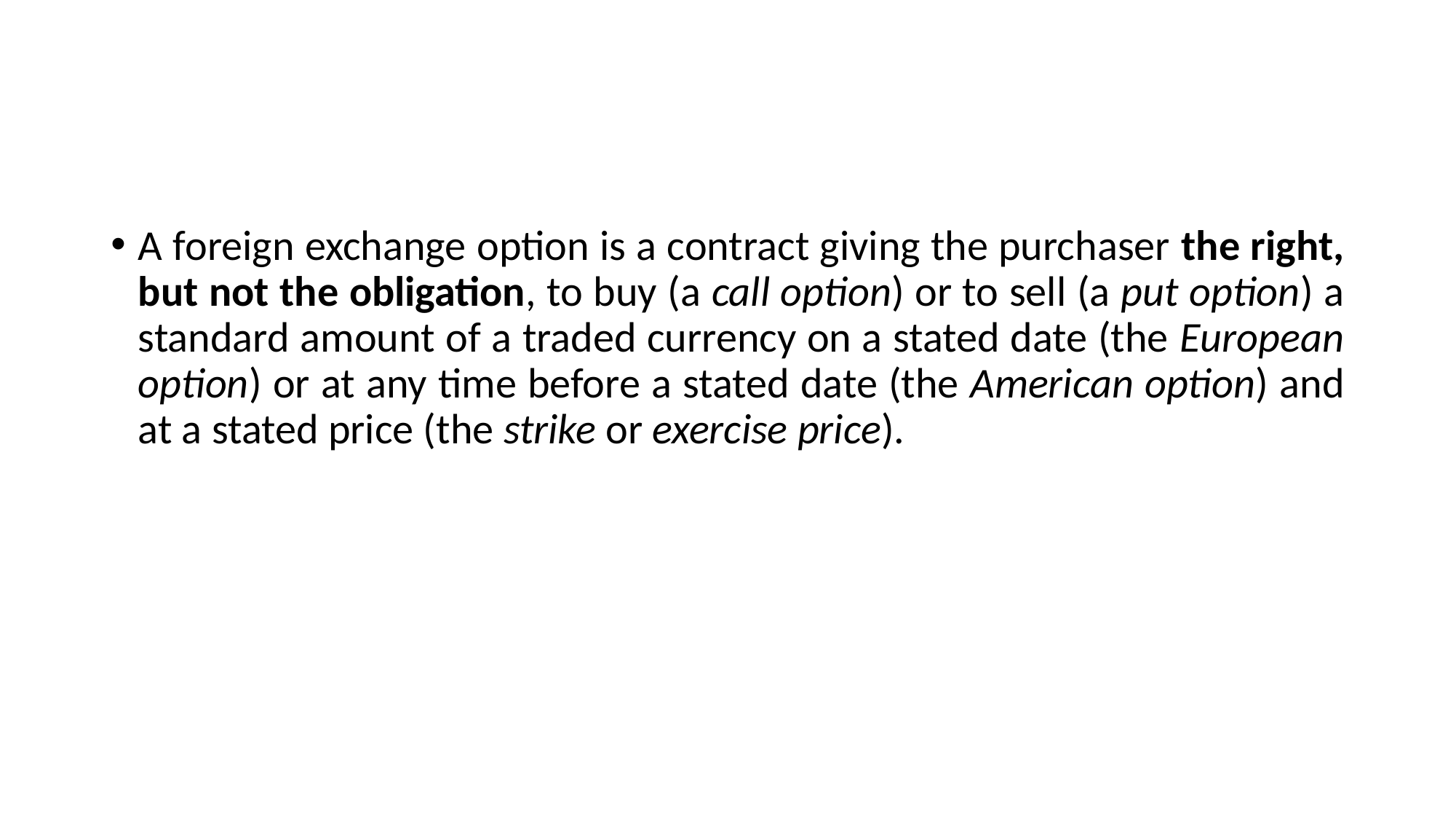

#
A foreign exchange option is a contract giving the purchaser the right, but not the obligation, to buy (a call option) or to sell (a put option) a standard amount of a traded currency on a stated date (the European option) or at any time before a stated date (the American option) and at a stated price (the strike or exercise price).